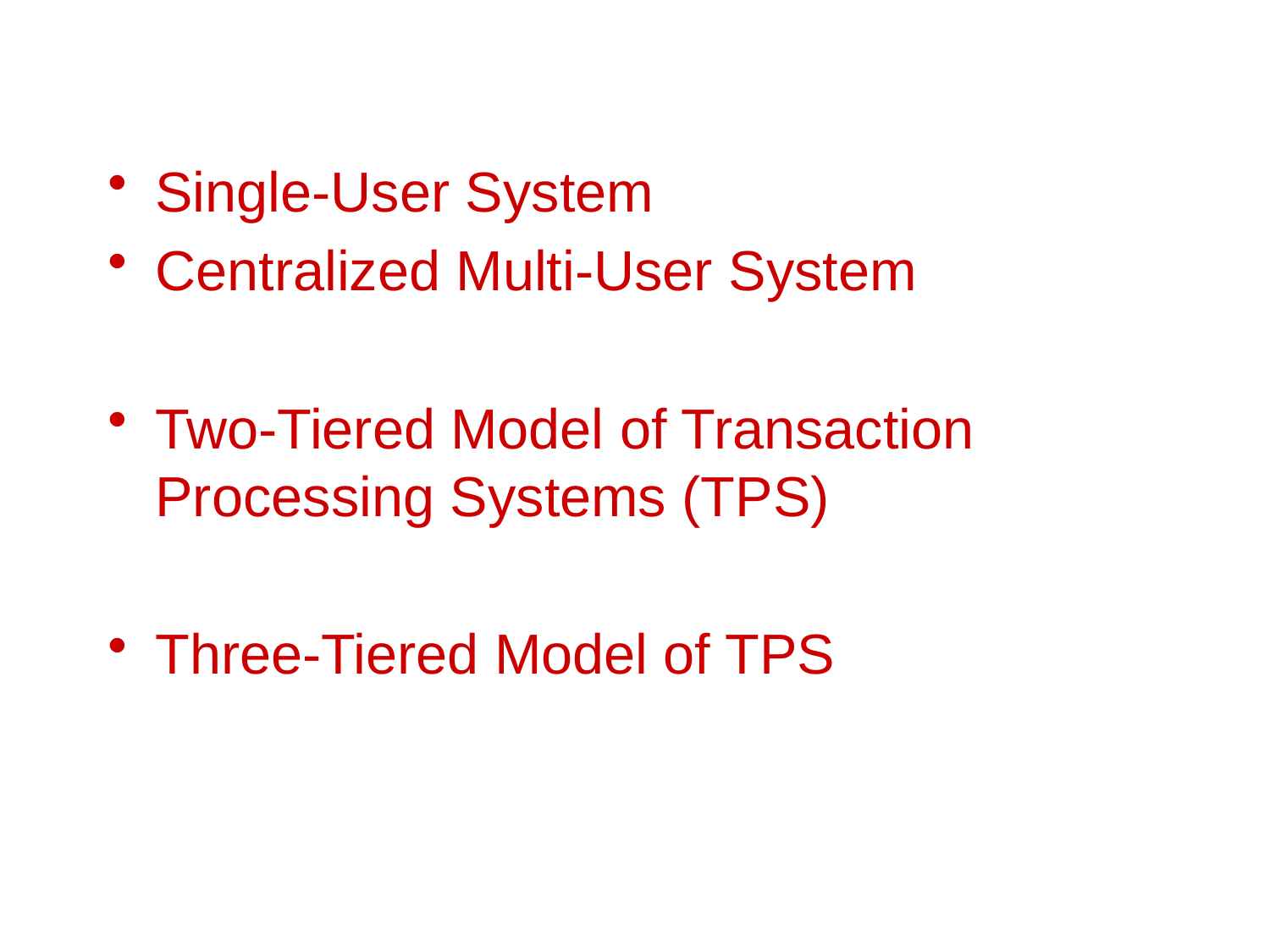

Single-User System
Centralized Multi-User System

Two-Tiered Model of Transaction Processing Systems (TPS)

Three-Tiered Model of TPS